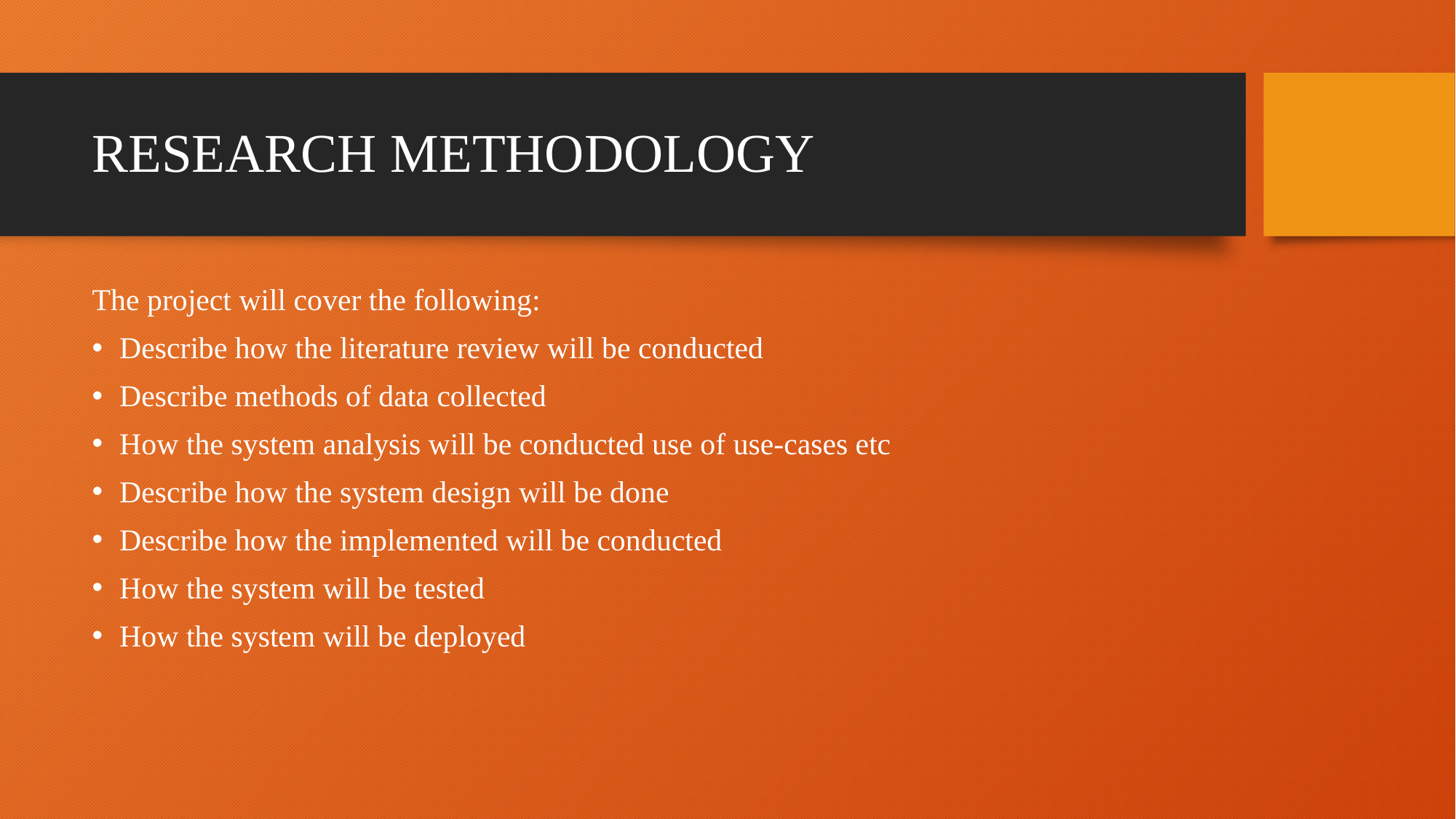

# RESEARCH METHODOLOGY
The project will cover the following:
Describe how the literature review will be conducted
Describe methods of data collected
How the system analysis will be conducted use of use-cases etc
Describe how the system design will be done
Describe how the implemented will be conducted
How the system will be tested
How the system will be deployed